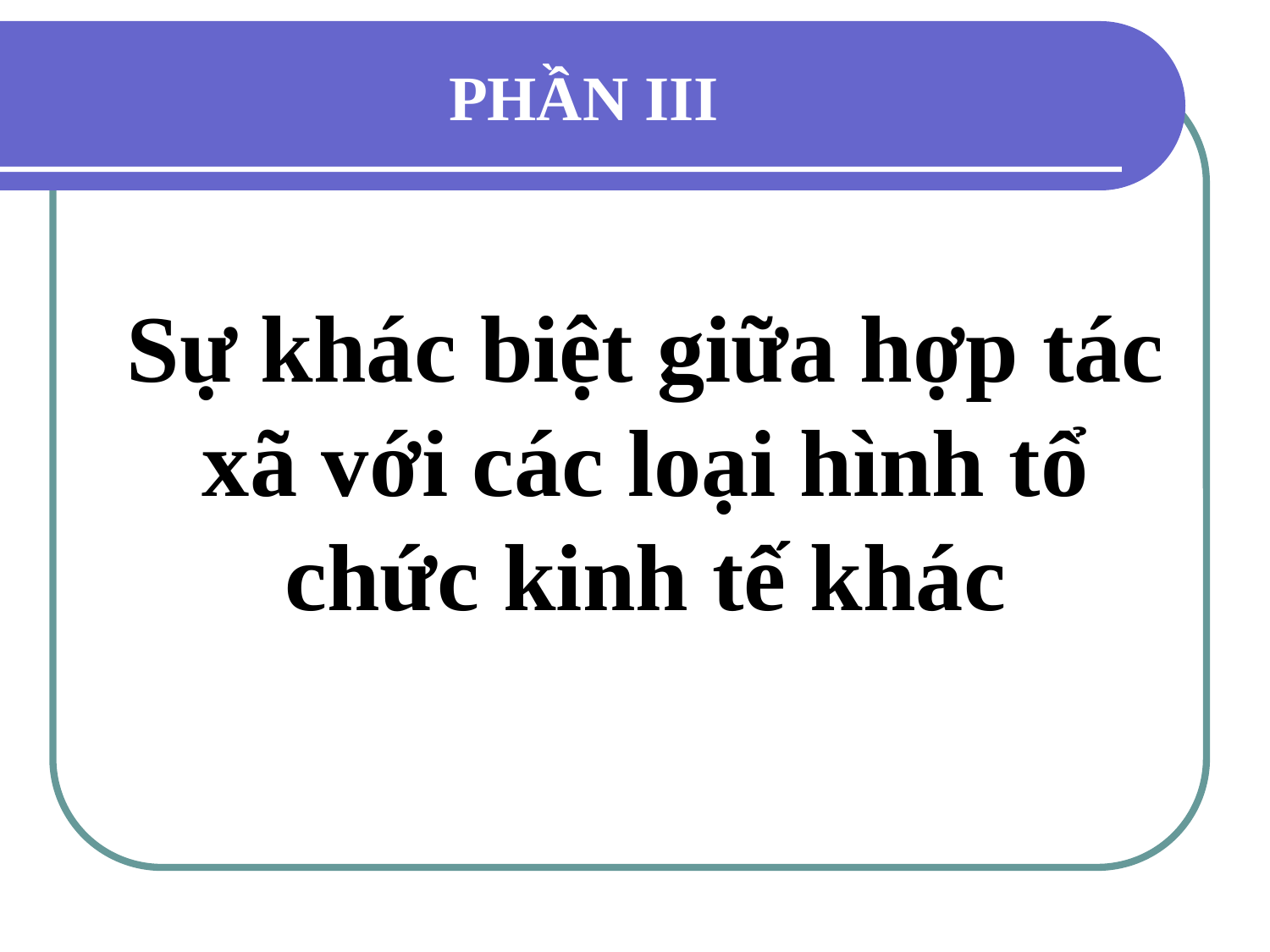

# PHẦN III
Sự khác biệt giữa hợp tác xã với các loại hình tổ chức kinh tế khác